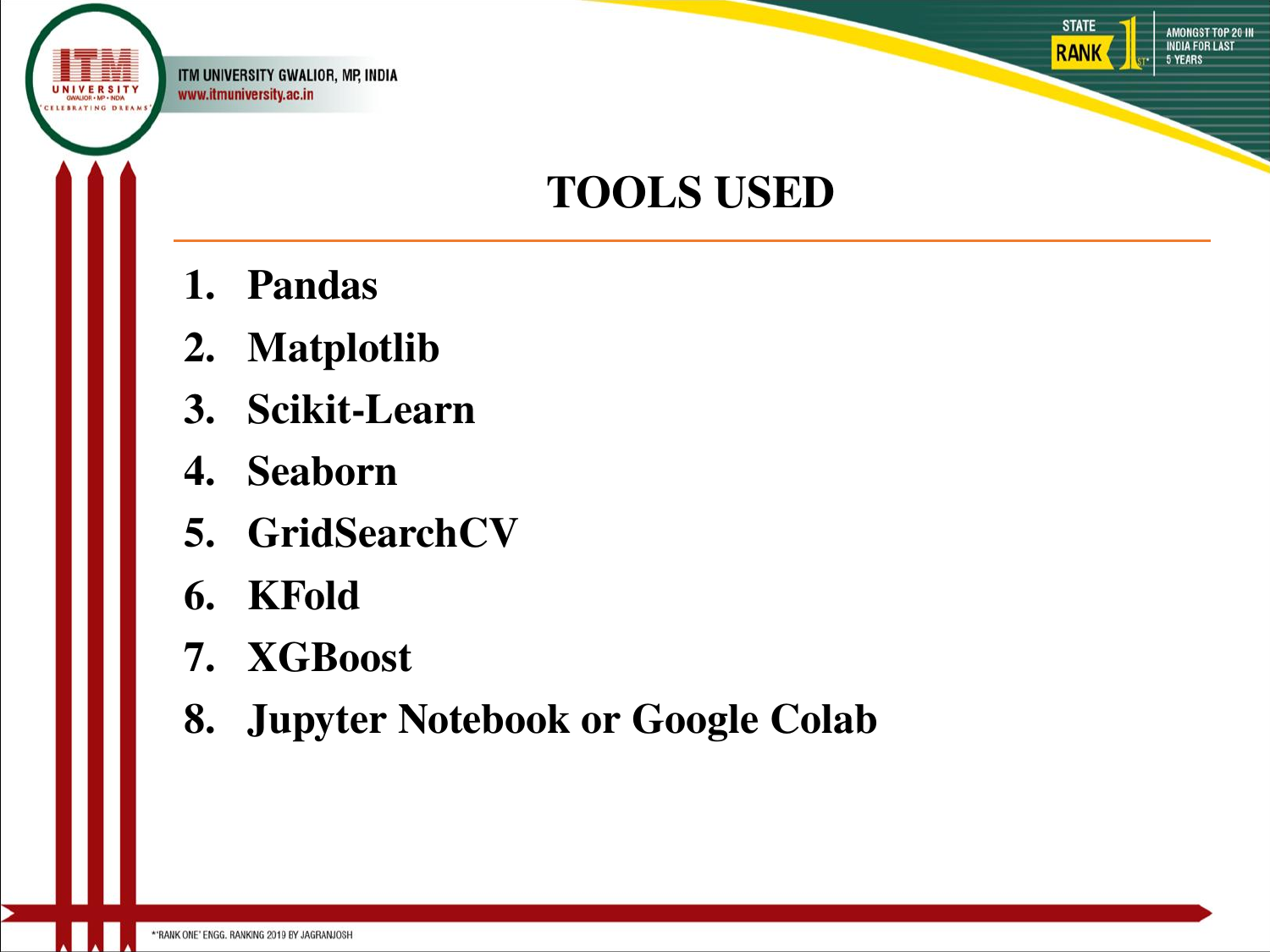

# TOOLS USED
Pandas
Matplotlib
Scikit-Learn
Seaborn
GridSearchCV
KFold
XGBoost
Jupyter Notebook or Google Colab